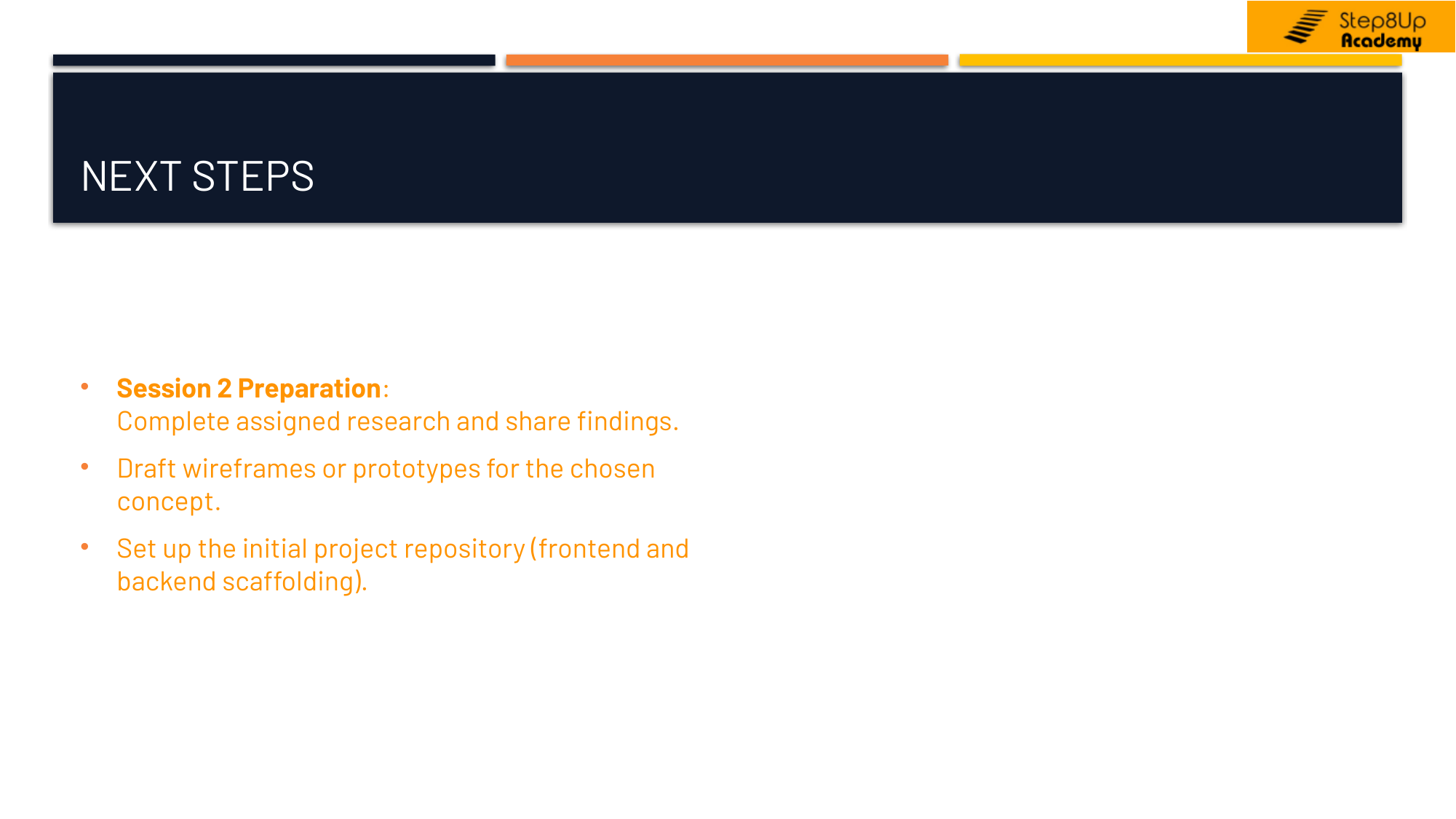

# Next Steps
Session 2 Preparation:
Complete assigned research and share findings.
Draft wireframes or prototypes for the chosen concept.
Set up the initial project repository (frontend and backend scaffolding).